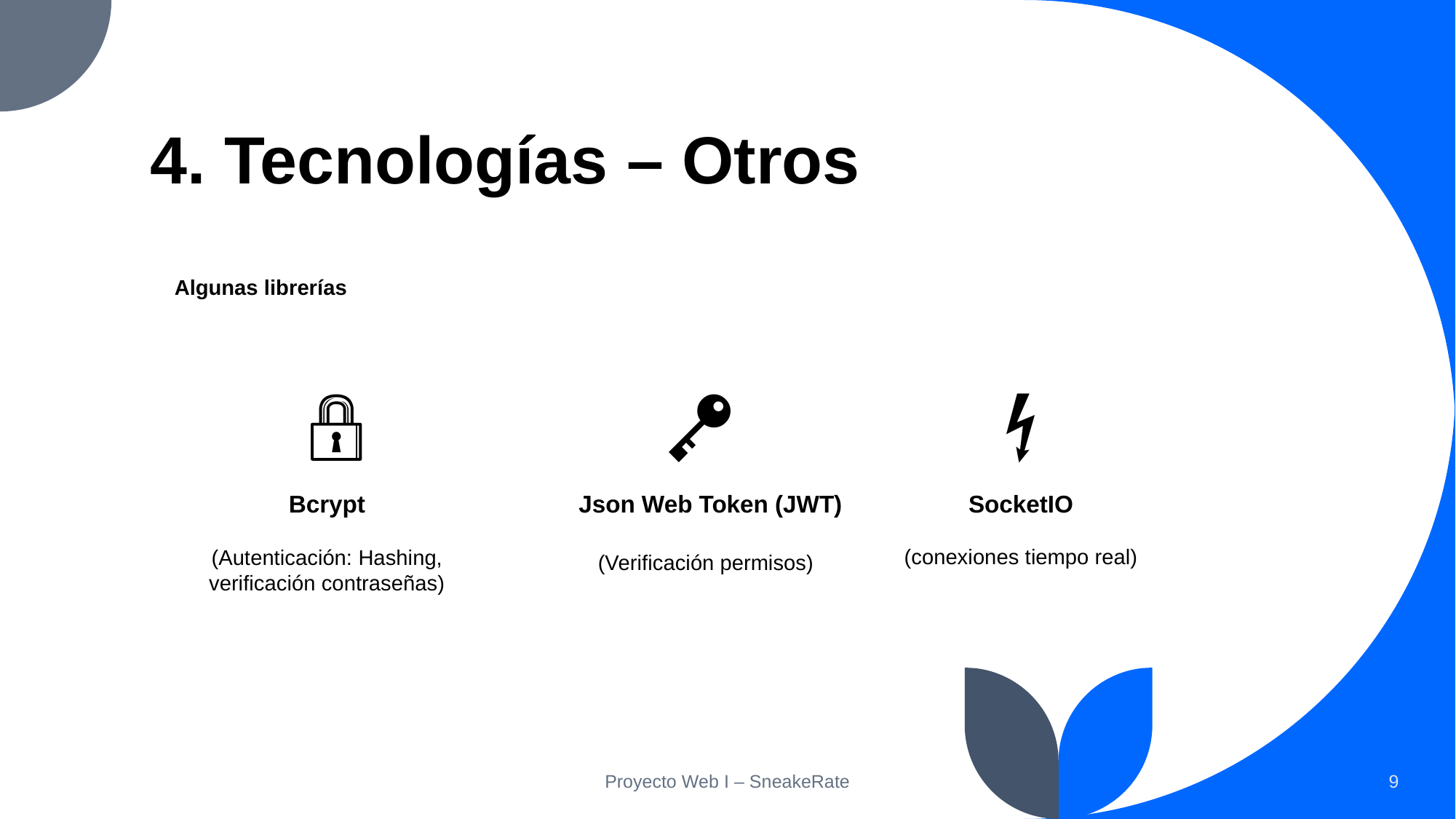

# 4. Tecnologías – Otros
Algunas librerías
 🔒
🔑
⚡️
Bcrypt
Json Web Token (JWT)
SocketIO
(conexiones tiempo real)
(Autenticación: Hashing,
verificación contraseñas)
(Verificación permisos)
Proyecto Web I – SneakeRate
9